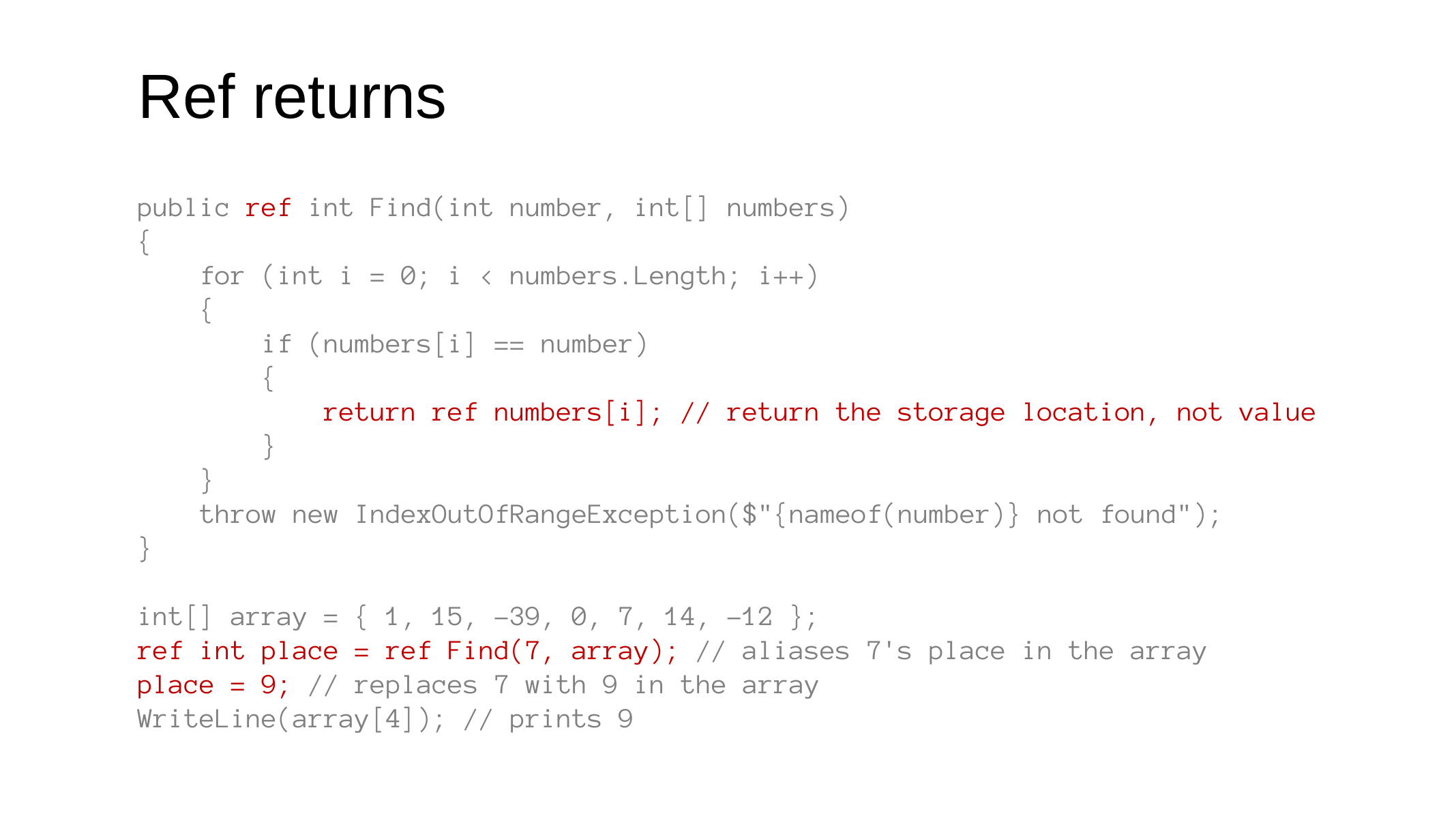

Ref returns
public ref int Find(int number, int[] numbers)
{
    for (int i = 0; i < numbers.Length; i++)
    {
        if (numbers[i] == number)
        {
            return ref numbers[i]; // return the storage location, not value
        }
    }
    throw new IndexOutOfRangeException($"{nameof(number)} not found");
}

int[] array = { 1, 15, -39, 0, 7, 14, -12 };
ref int place = ref Find(7, array); // aliases 7's place in the array
place = 9; // replaces 7 with 9 in the array
WriteLine(array[4]); // prints 9